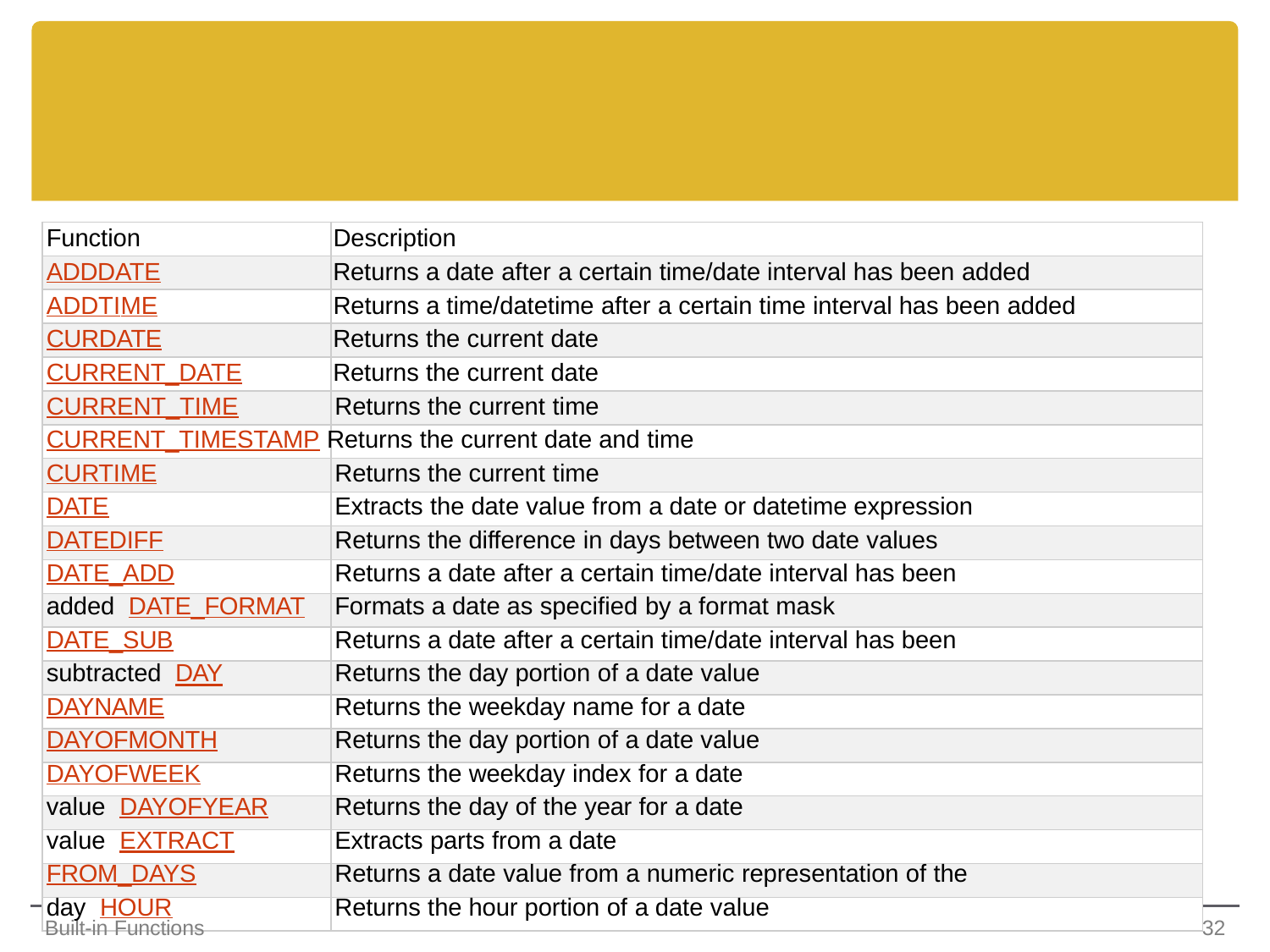

Function
Description

Returns a date after a certain time/date interval has been added
ADDDATE

Returns a time/datetime after a certain time interval has been added
ADDTIME
Returns the current date
CURDATE

Returns the current date
CURRENT_DATE
CURRENT_TIME	Returns the current time  CURRENT_TIMESTAMP Returns the current date and time  CURTIME	Returns the current time
DATE	Extracts the date value from a date or datetime expression  DATEDIFF	Returns the difference in days between two date values  DATE_ADD	Returns a date after a certain time/date interval has been added  DATE_FORMAT	Formats a date as specified by a format mask
DATE_SUB	Returns a date after a certain time/date interval has been subtracted  DAY	Returns the day portion of a date value
DAYNAME	Returns the weekday name for a date  DAYOFMONTH	Returns the day portion of a date value  DAYOFWEEK	Returns the weekday index for a date value  DAYOFYEAR	Returns the day of the year for a date value  EXTRACT	Extracts parts from a date
FROM_DAYS	Returns a date value from a numeric representation of the day  HOUR	Returns the hour portion of a date value

Built-in Functions
32